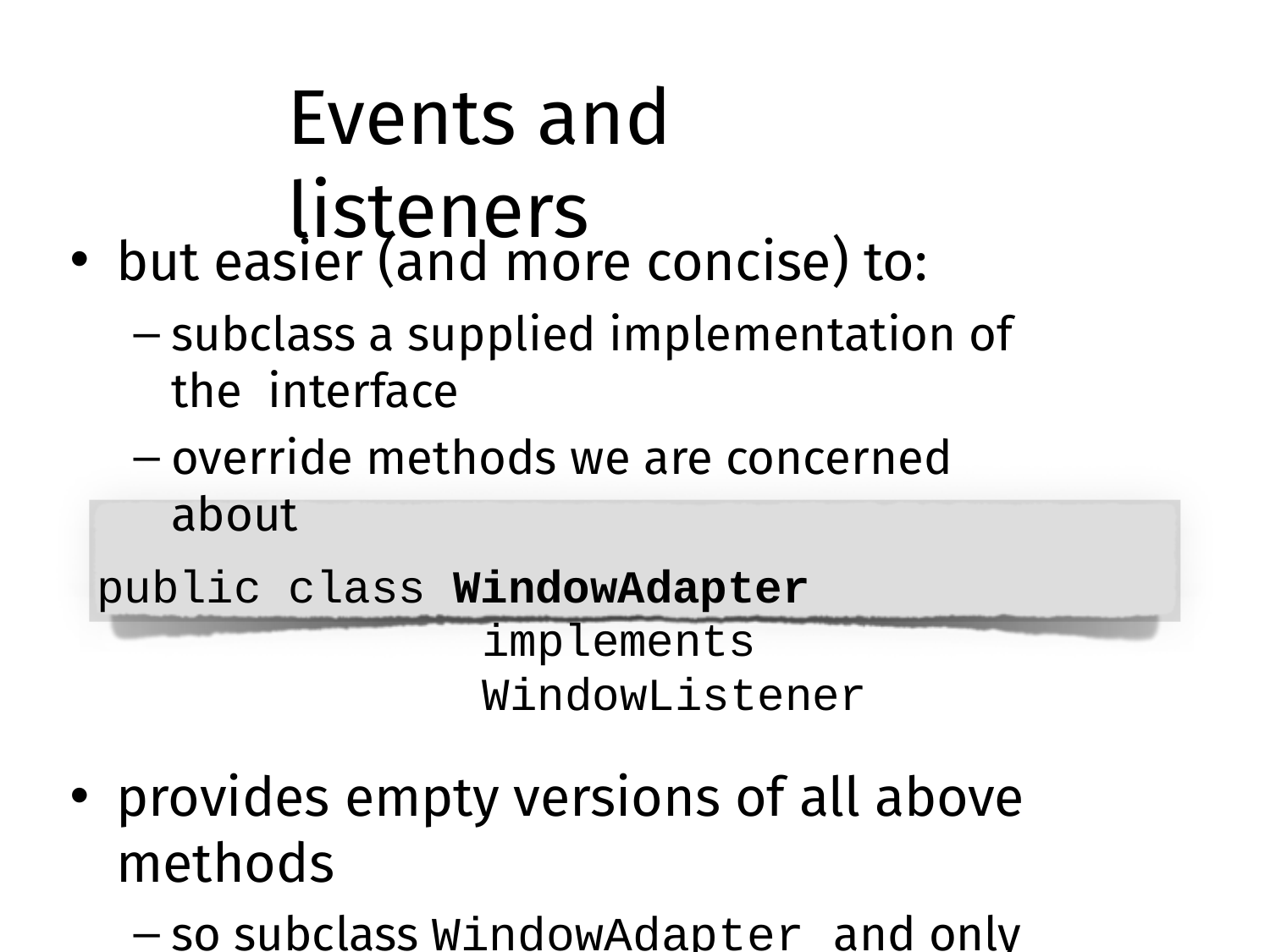

# Events and listeners
but easier (and more concise) to:
subclass a supplied implementation of the  interface
override methods we are concerned about
public class WindowAdapter
implements WindowListener
provides empty versions of all above methods
so subclass WindowAdapter and only override  the methods that should do something